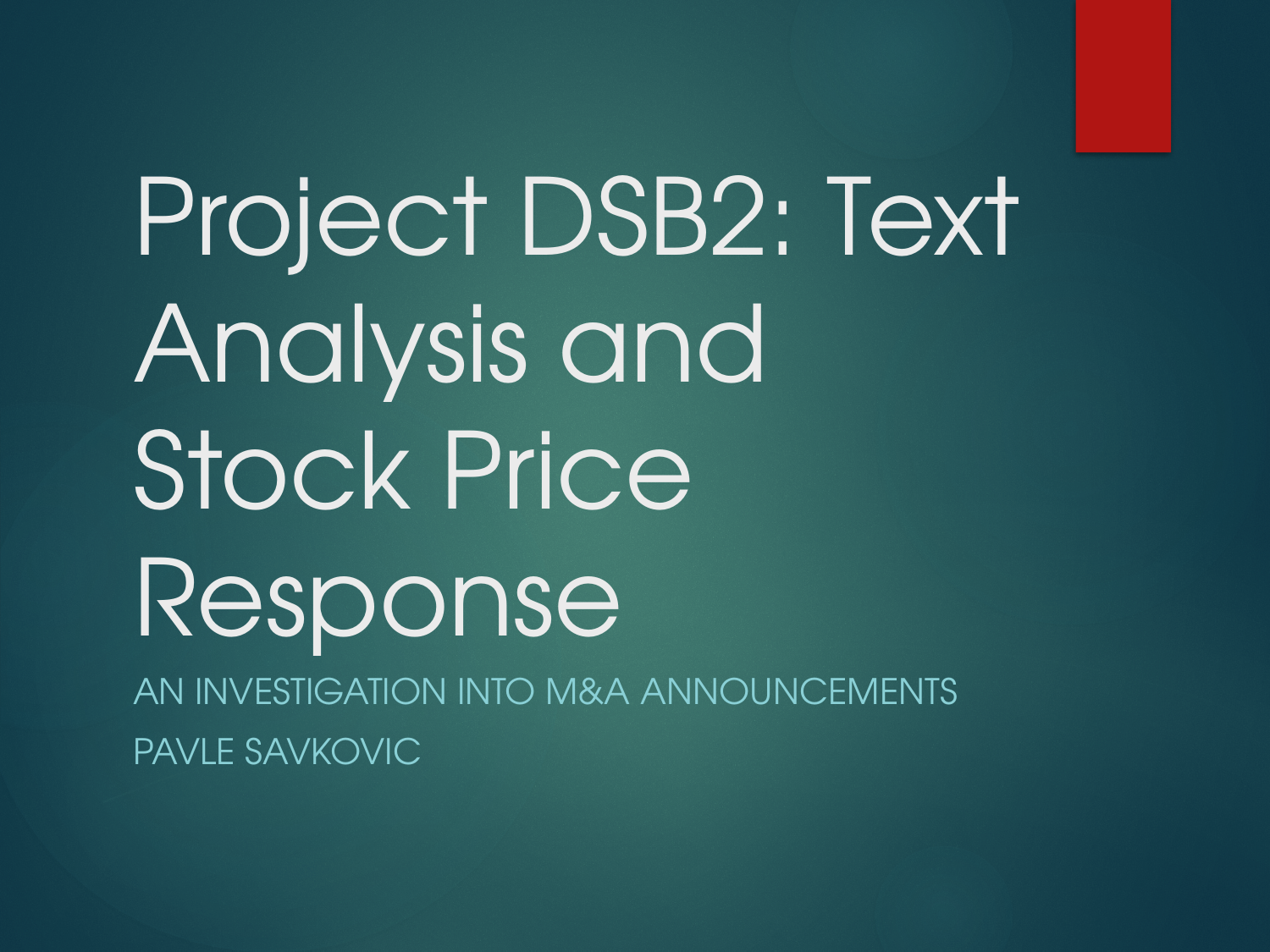

# Project DSB2: Text Analysis and Stock Price Response
An Investigation into M&A Announcements
Pavle Savkovic